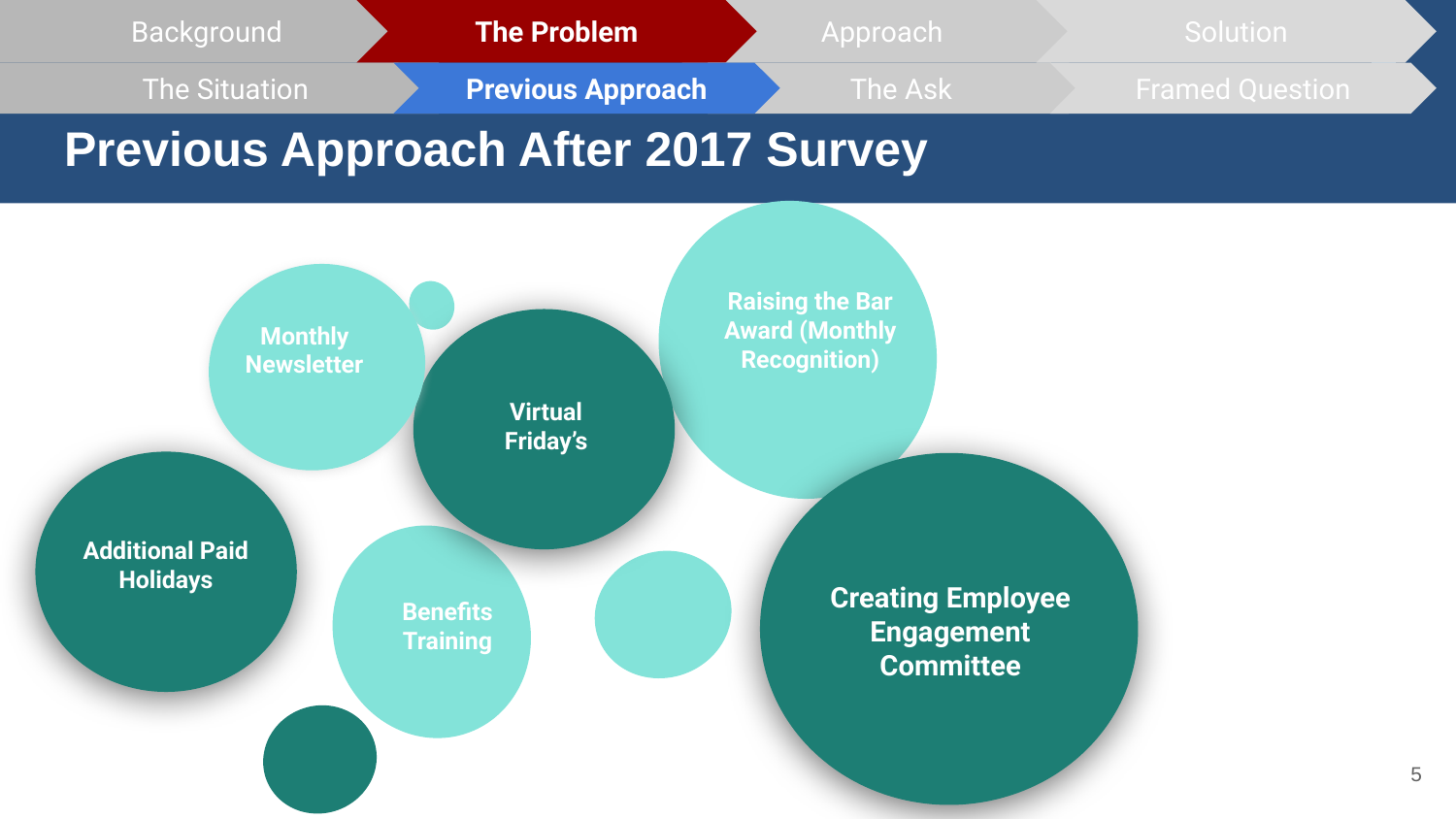

The Problem
Approach
Solution
Background
Previous Approach
The Ask
The Situation
Framed Question
# Previous Approach After 2017 Survey

Raising the Bar Award (Monthly Recognition)

Monthly Newsletter

Virtual Friday’s

Additional Paid Holidays

Creating Employee Engagement Committee
Benefits Training

5